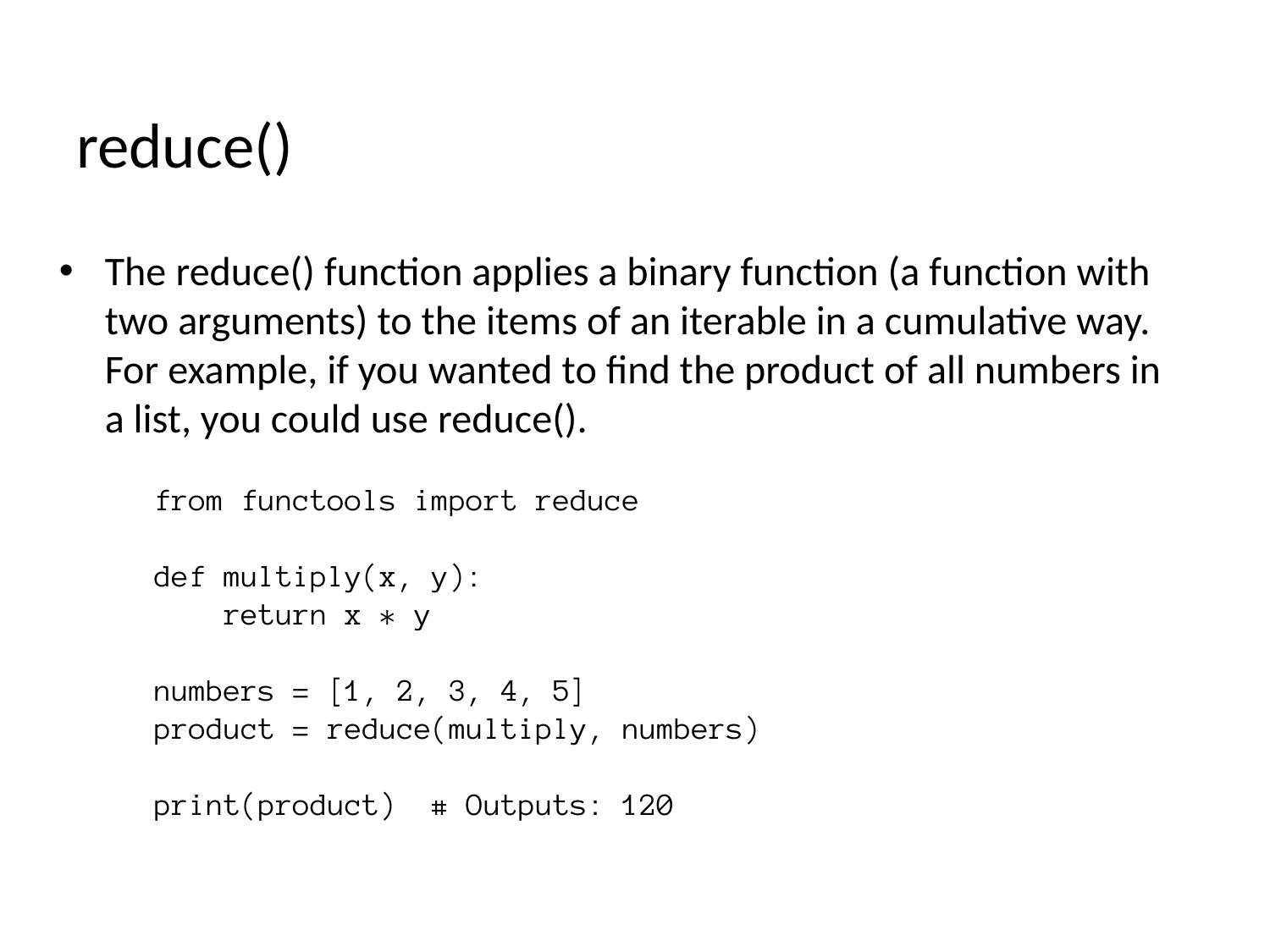

# reduce()
The reduce() function applies a binary function (a function with two arguments) to the items of an iterable in a cumulative way. For example, if you wanted to find the product of all numbers in a list, you could use reduce().

from functools import reduce

def multiply(x, y):
    return x * y

numbers = [1, 2, 3, 4, 5]
product = reduce(multiply, numbers)

print(product)  # Outputs: 120